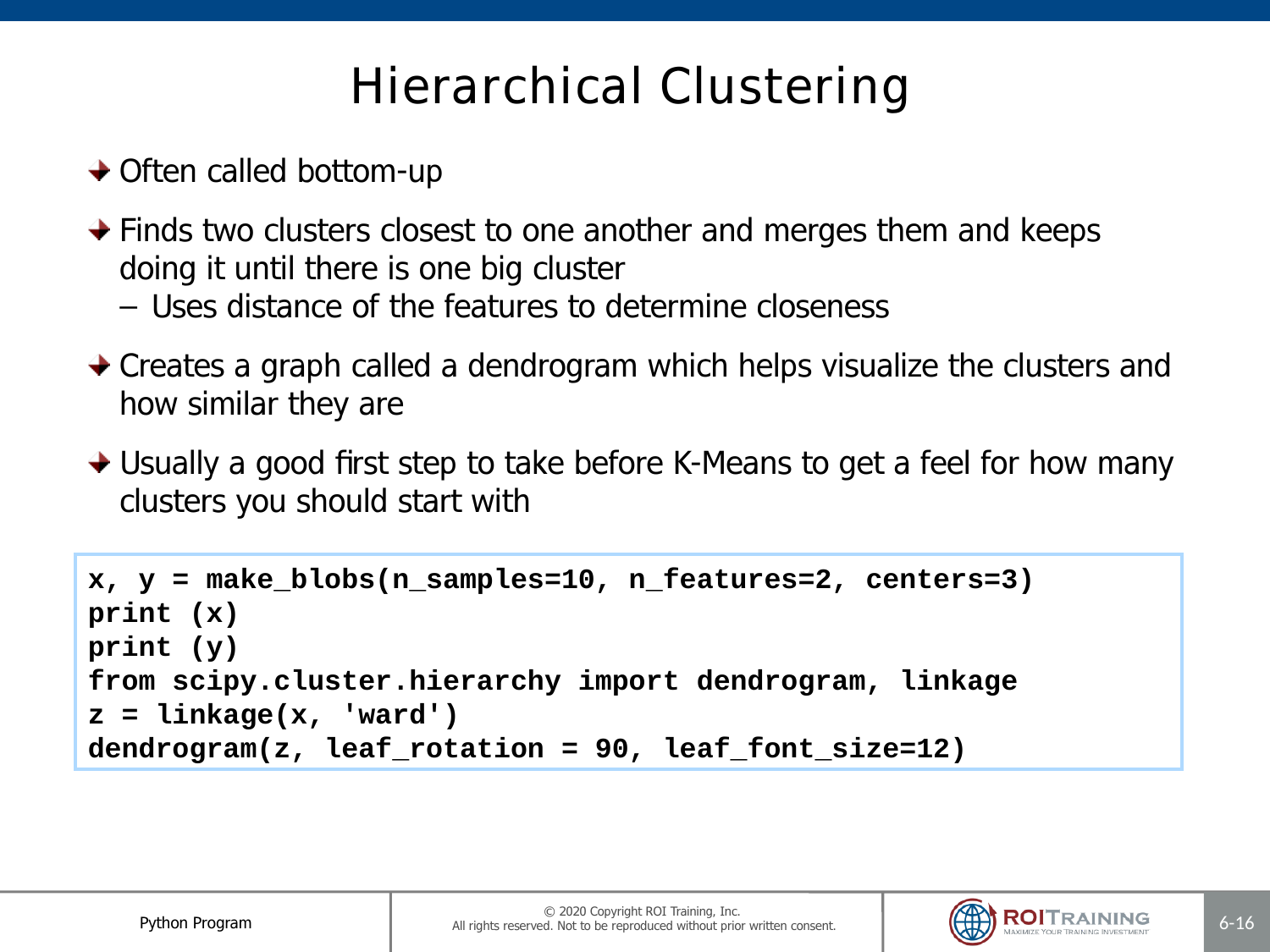

# Hierarchical Clustering
Often called bottom-up
Finds two clusters closest to one another and merges them and keeps doing it until there is one big cluster
Uses distance of the features to determine closeness
Creates a graph called a dendrogram which helps visualize the clusters and how similar they are
Usually a good first step to take before K-Means to get a feel for how many clusters you should start with

x, y = make_blobs(n_samples=10, n_features=2, centers=3)
print (x)
print (y)
from scipy.cluster.hierarchy import dendrogram, linkage
z = linkage(x, 'ward')
dendrogram(z, leaf_rotation = 90, leaf_font_size=12)